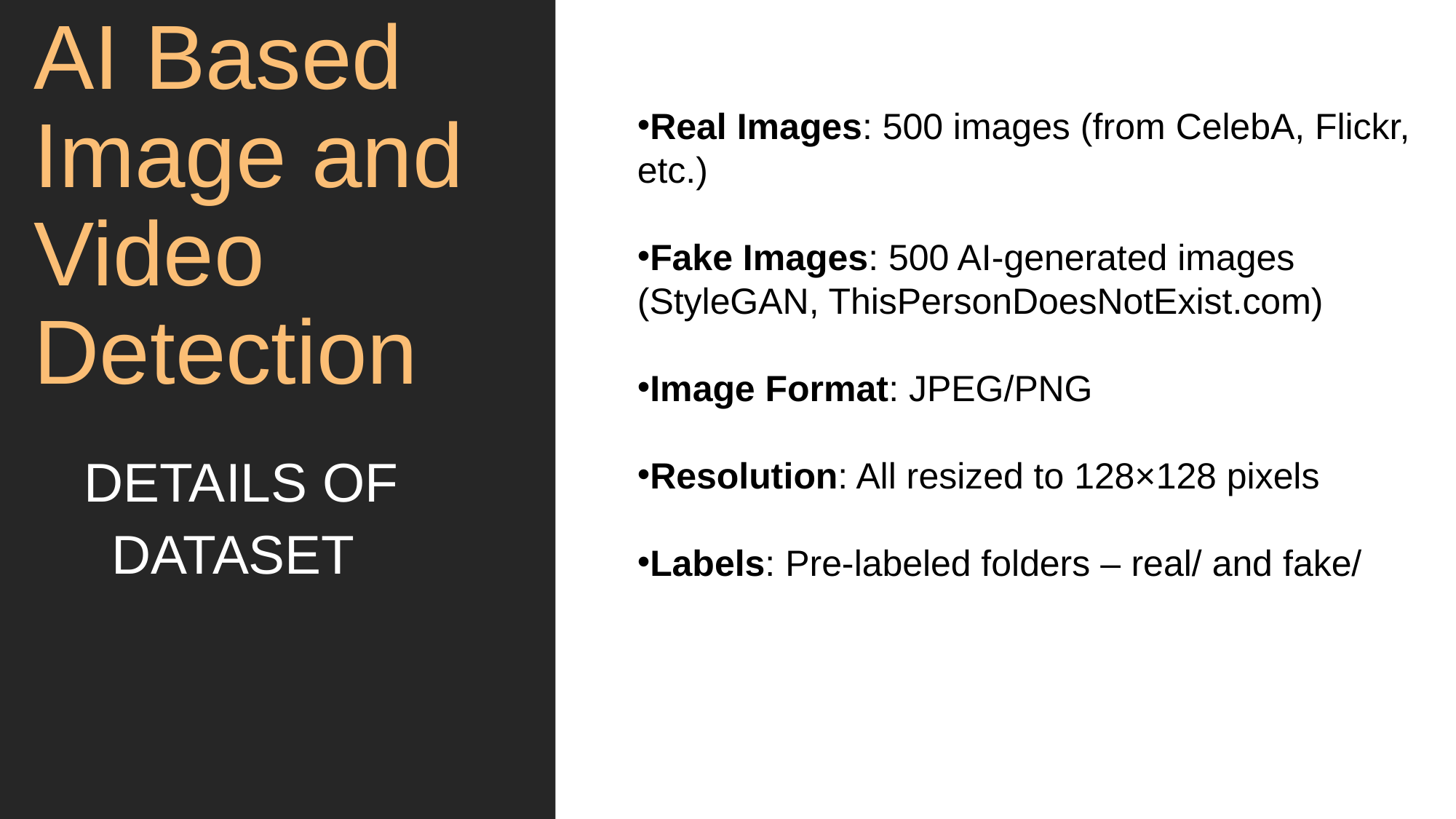

Real Images: 500 images (from CelebA, Flickr, etc.)

Fake Images: 500 AI-generated images (StyleGAN, ThisPersonDoesNotExist.com)

Image Format: JPEG/PNG

Resolution: All resized to 128×128 pixels

Labels: Pre-labeled folders – real/ and fake/

# AI Based Image and Video Detection
DETAILS OF DATASET